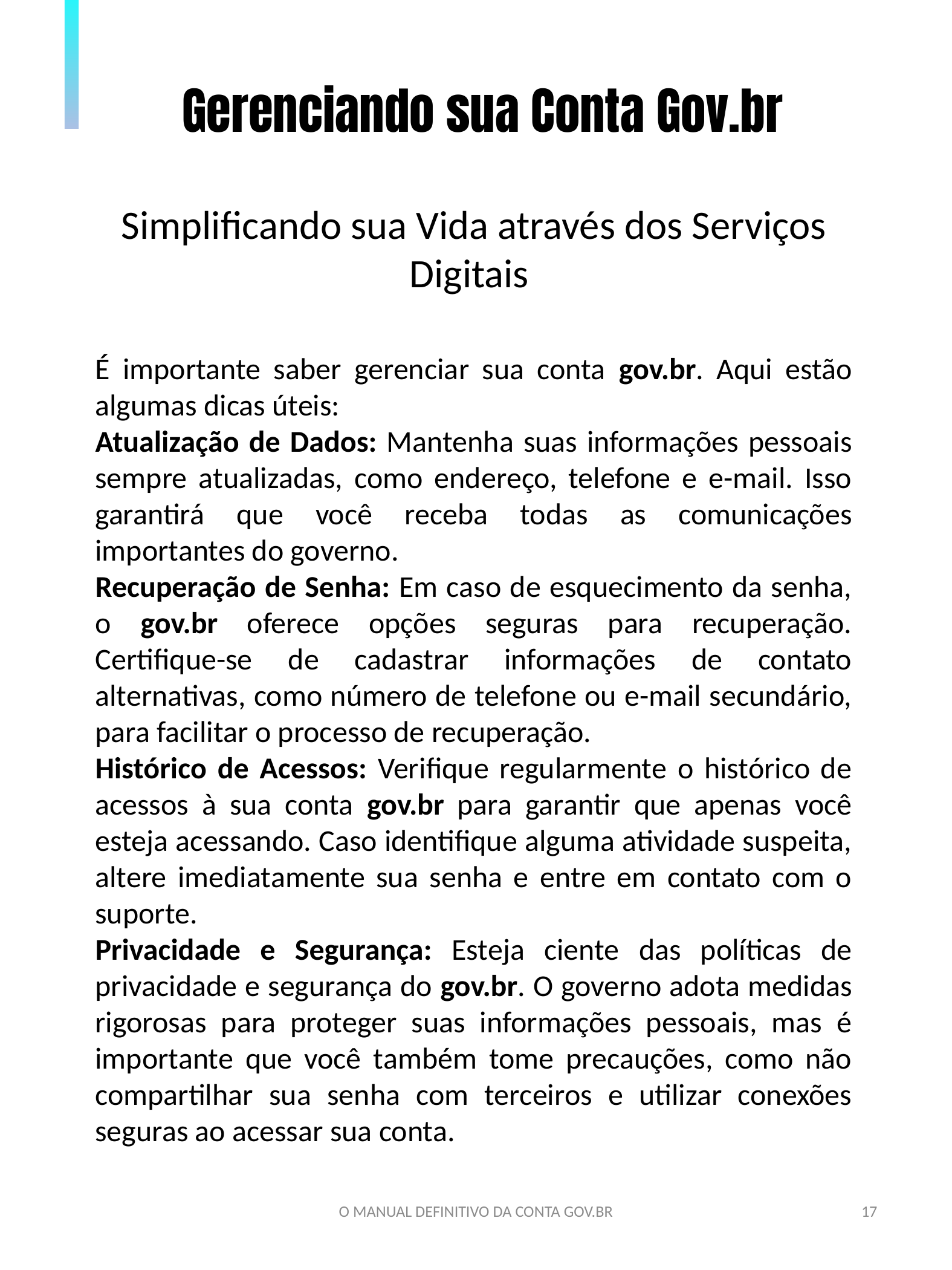

Gerenciando sua Conta Gov.br
Simplificando sua Vida através dos Serviços Digitais
É importante saber gerenciar sua conta gov.br. Aqui estão algumas dicas úteis:
Atualização de Dados: Mantenha suas informações pessoais sempre atualizadas, como endereço, telefone e e-mail. Isso garantirá que você receba todas as comunicações importantes do governo.
Recuperação de Senha: Em caso de esquecimento da senha, o gov.br oferece opções seguras para recuperação. Certifique-se de cadastrar informações de contato alternativas, como número de telefone ou e-mail secundário, para facilitar o processo de recuperação.
Histórico de Acessos: Verifique regularmente o histórico de acessos à sua conta gov.br para garantir que apenas você esteja acessando. Caso identifique alguma atividade suspeita, altere imediatamente sua senha e entre em contato com o suporte.
Privacidade e Segurança: Esteja ciente das políticas de privacidade e segurança do gov.br. O governo adota medidas rigorosas para proteger suas informações pessoais, mas é importante que você também tome precauções, como não compartilhar sua senha com terceiros e utilizar conexões seguras ao acessar sua conta.
O MANUAL DEFINITIVO DA CONTA GOV.BR
17